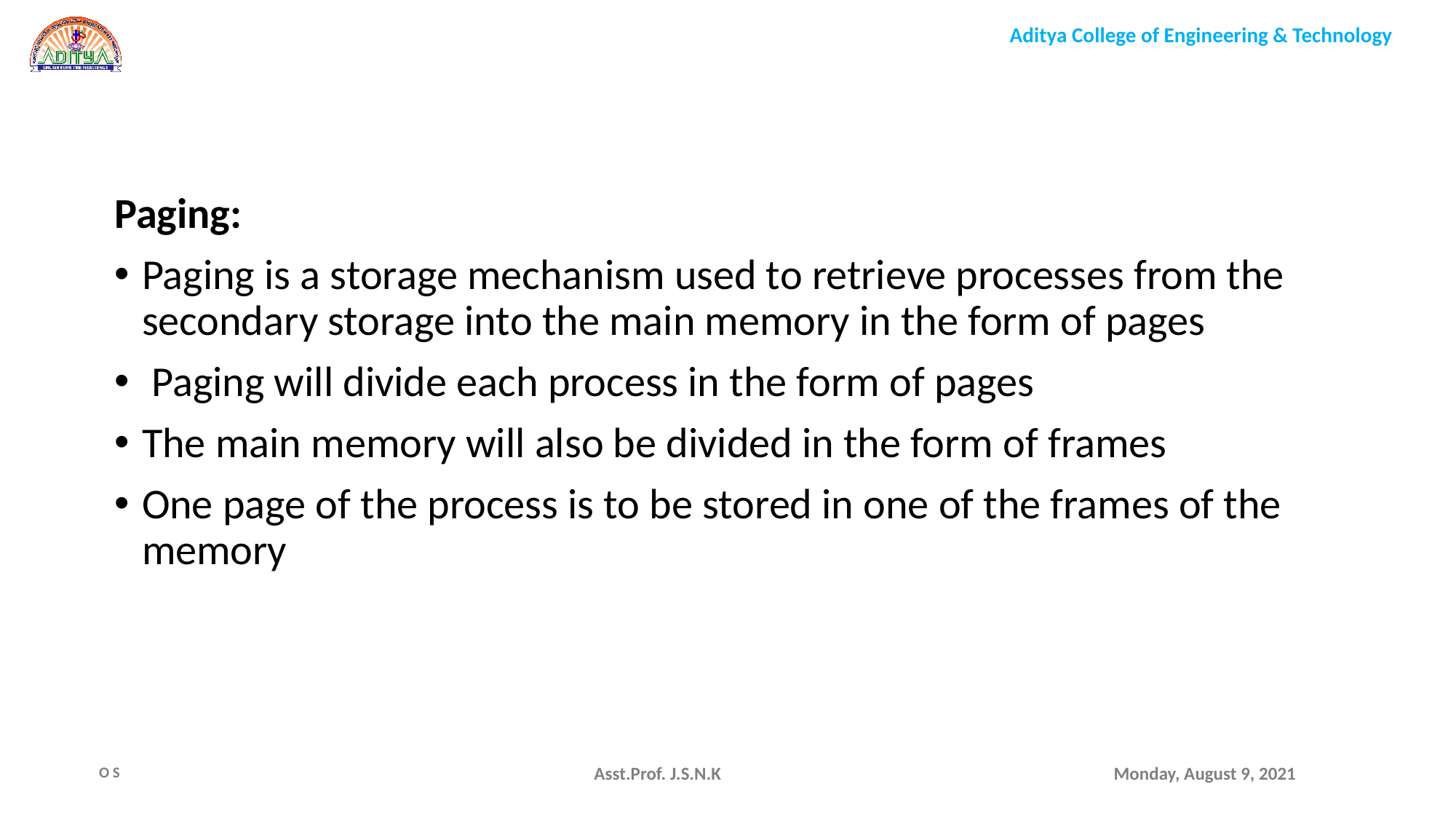

Paging:
Paging is a storage mechanism used to retrieve processes from the secondary storage into the main memory in the form of pages
 Paging will divide each process in the form of pages
The main memory will also be divided in the form of frames
One page of the process is to be stored in one of the frames of the memory

Asst.Prof. J.S.N.K
Monday, August 9, 2021